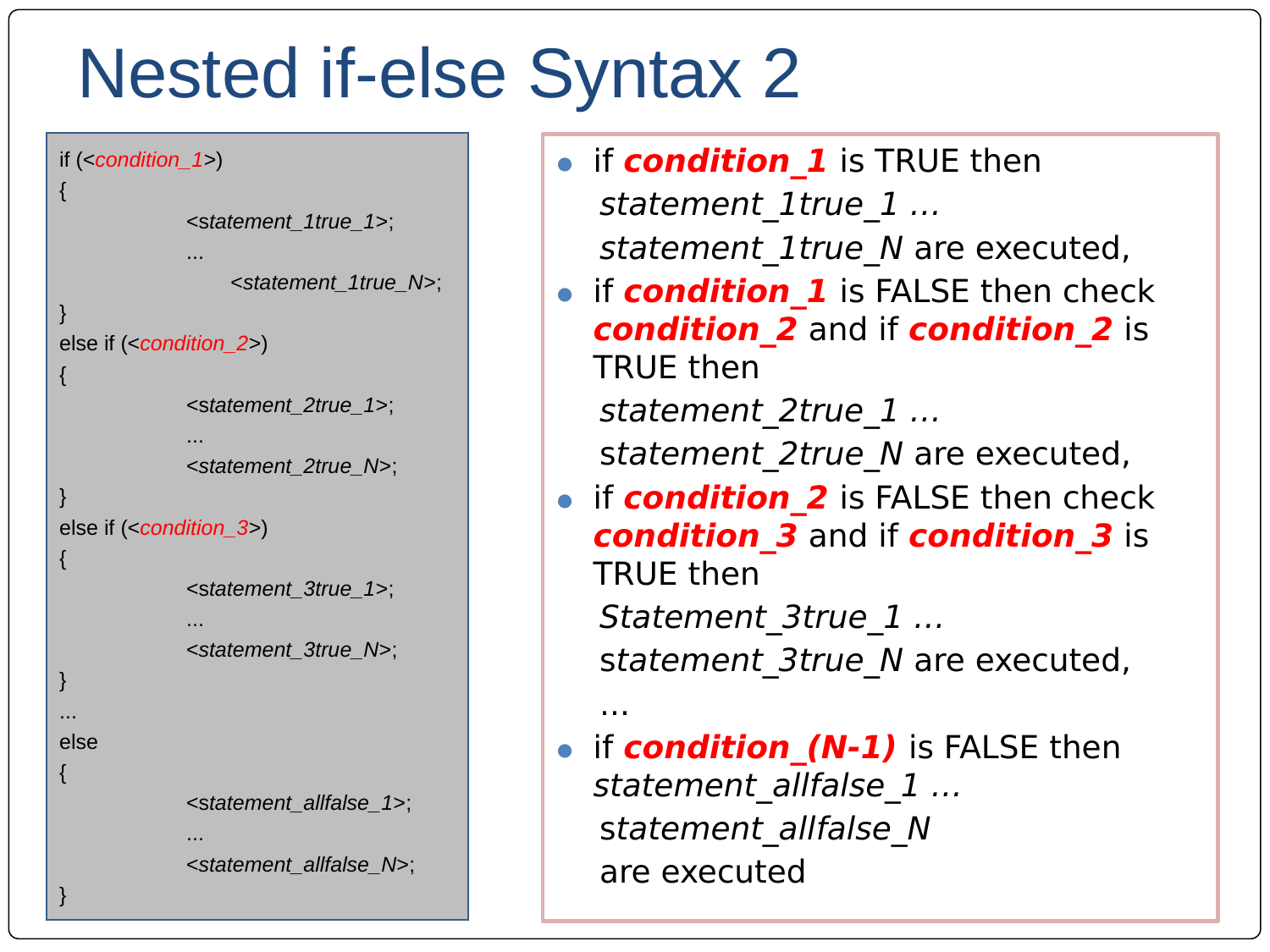

# Nested if-else Syntax 2
if (<condition_1>)
{
	<statement_1true_1>;
	...
	<statement_1true_N>;
}
else if (<condition_2>)
{
	<statement_2true_1>;
	...
	<statement_2true_N>;
}
else if (<condition_3>)
{
	<statement_3true_1>;
	...
	<statement_3true_N>;
}
...
else
{
	<statement_allfalse_1>;
	...
	<statement_allfalse_N>;
}
if condition_1 is TRUE then
statement_1true_1 …
statement_1true_N are executed,
if condition_1 is FALSE then check condition_2 and if condition_2 is TRUE then
statement_2true_1 …
statement_2true_N are executed,
if condition_2 is FALSE then check condition_3 and if condition_3 is TRUE then
Statement_3true_1 …
statement_3true_N are executed,
...
if condition_(N-1) is FALSE then statement_allfalse_1 …
statement_allfalse_N
are executed